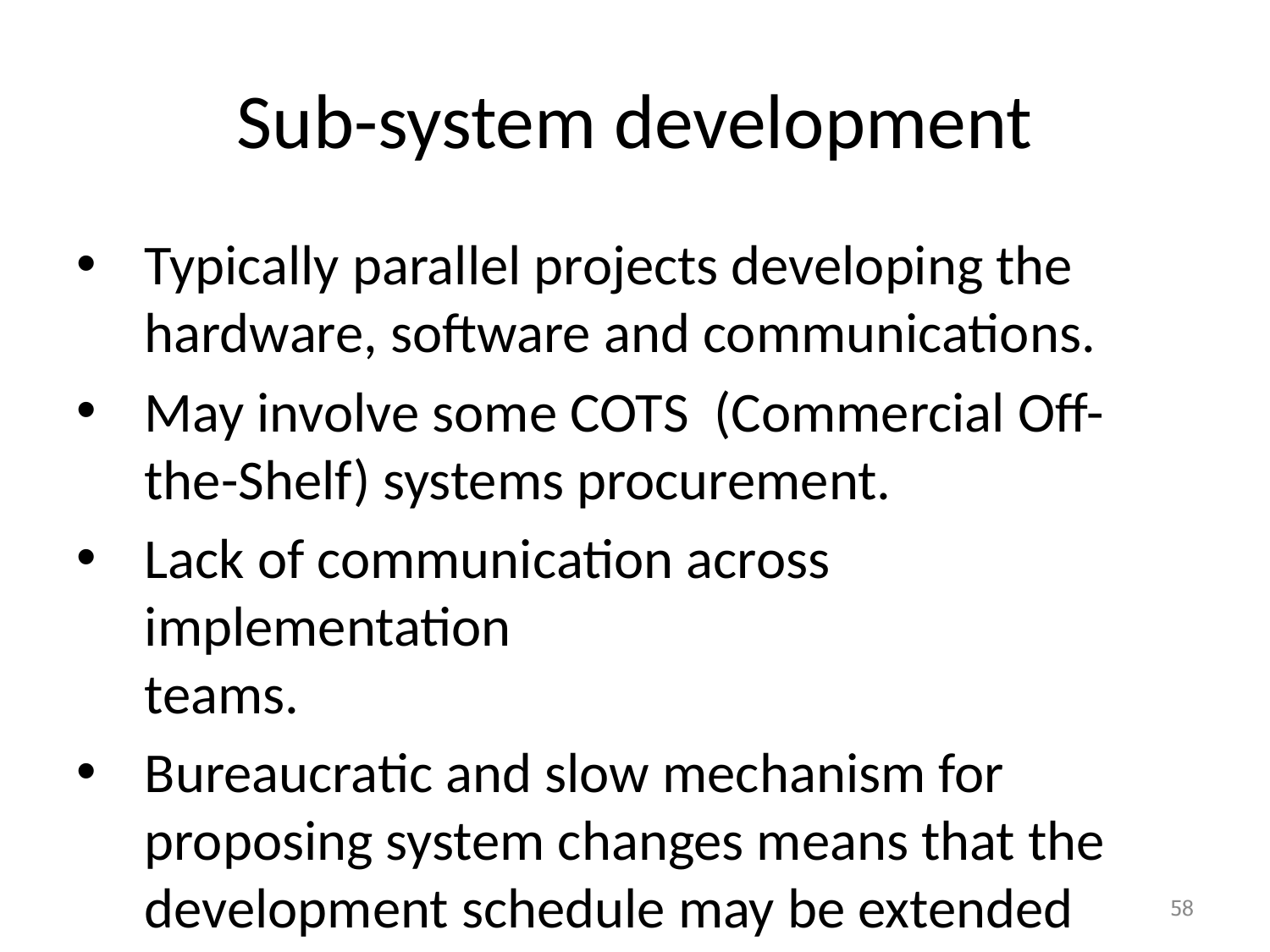

# Sub-system development
Typically parallel projects developing the
hardware, software and communications.
May involve some COTS  (Commercial Off-the-Shelf) systems procurement.
Lack of communication across implementation
teams.
Bureaucratic and slow mechanism for
proposing system changes means that the development schedule may be extended because of the need for rework.
58